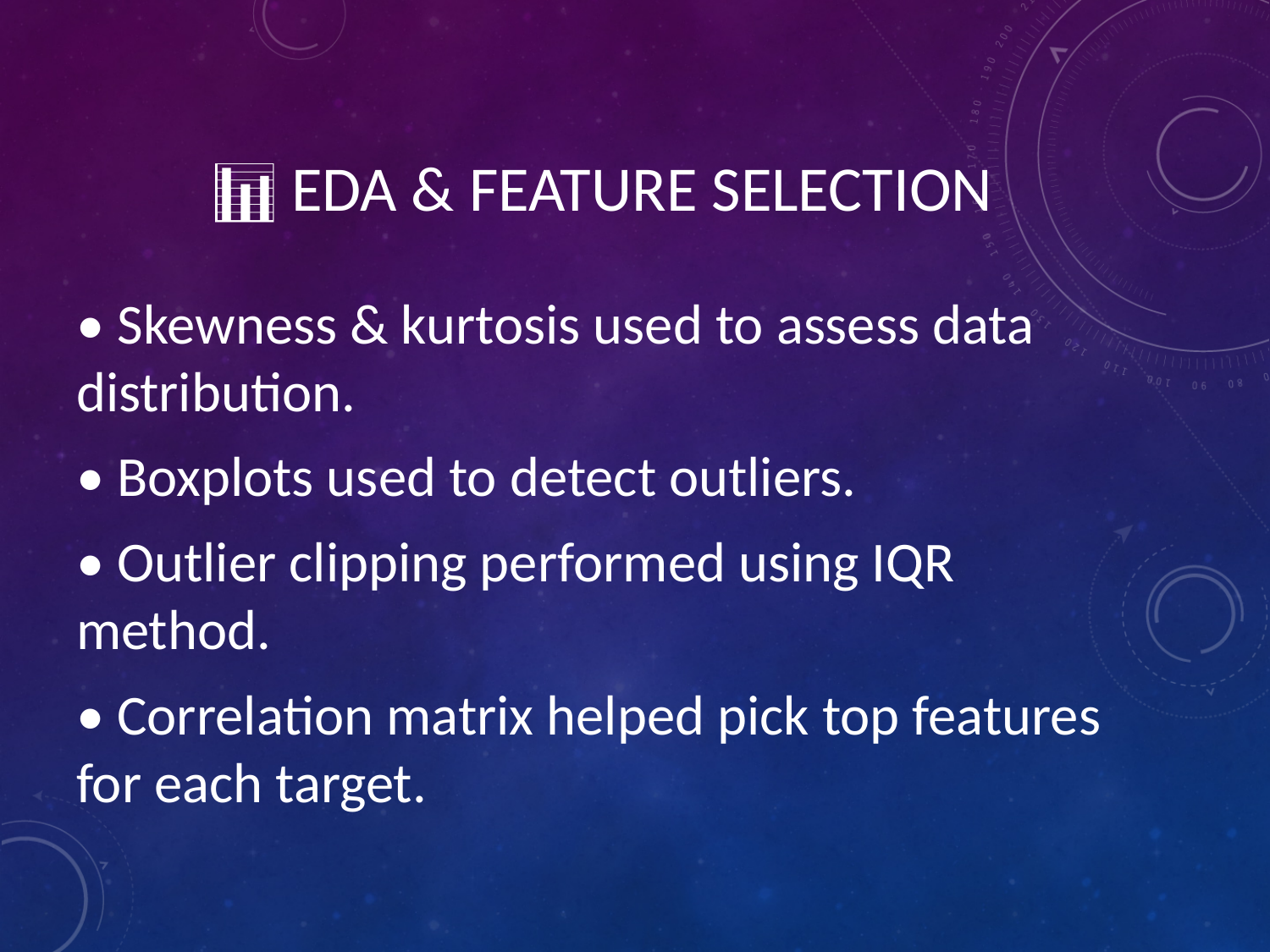

# 📊 EDA & Feature Selection
• Skewness & kurtosis used to assess data distribution.
• Boxplots used to detect outliers.
• Outlier clipping performed using IQR method.
• Correlation matrix helped pick top features for each target.